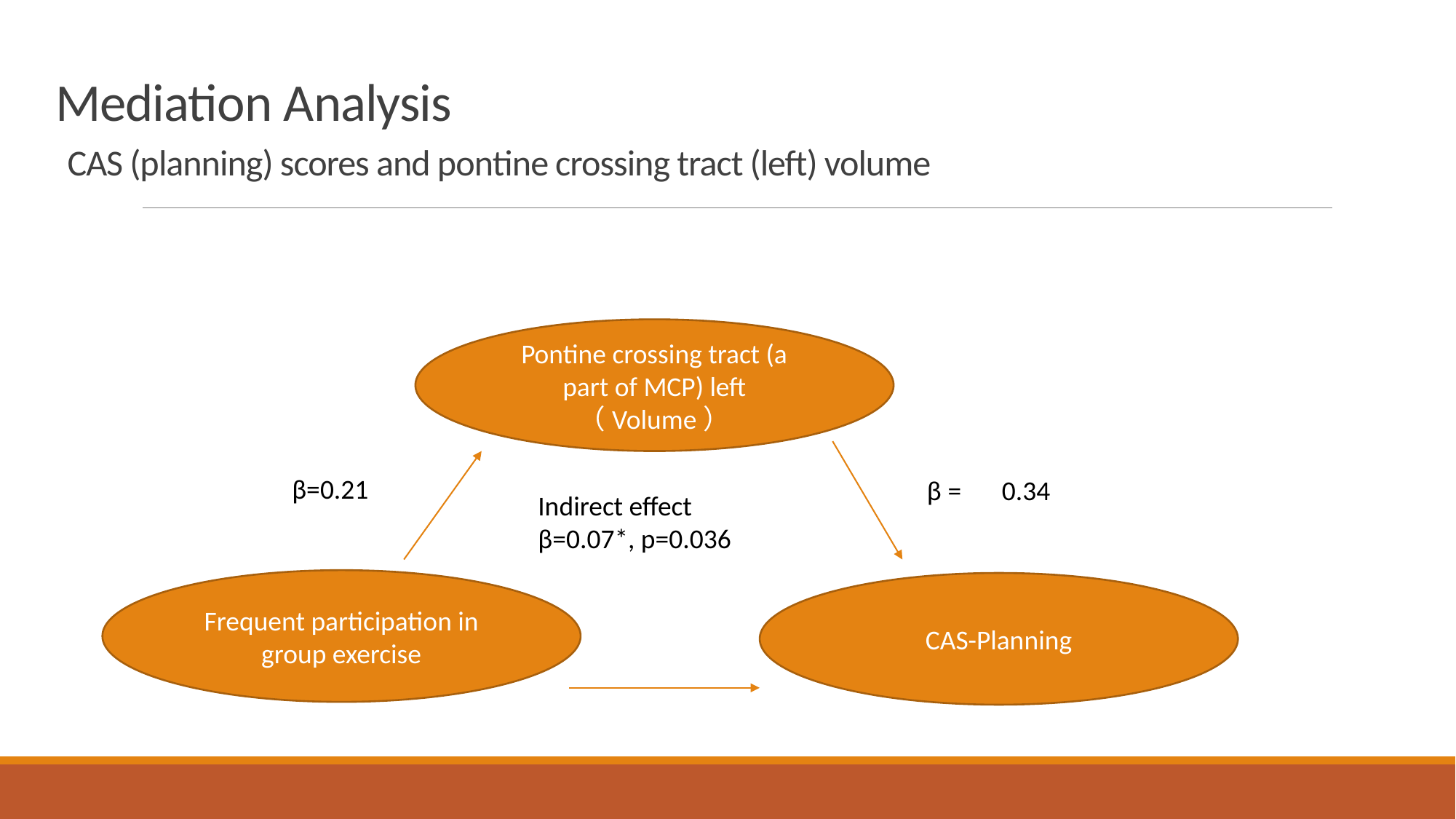

# Mediation Analysis CAS (planning) scores and pontine crossing tract (left) volume
Pontine crossing tract (a part of MCP) left （Volume）
β=0.21
β =　0.34
Indirect effect
β=0.07*, p=0.036
Frequent participation in group exercise
CAS-Planning